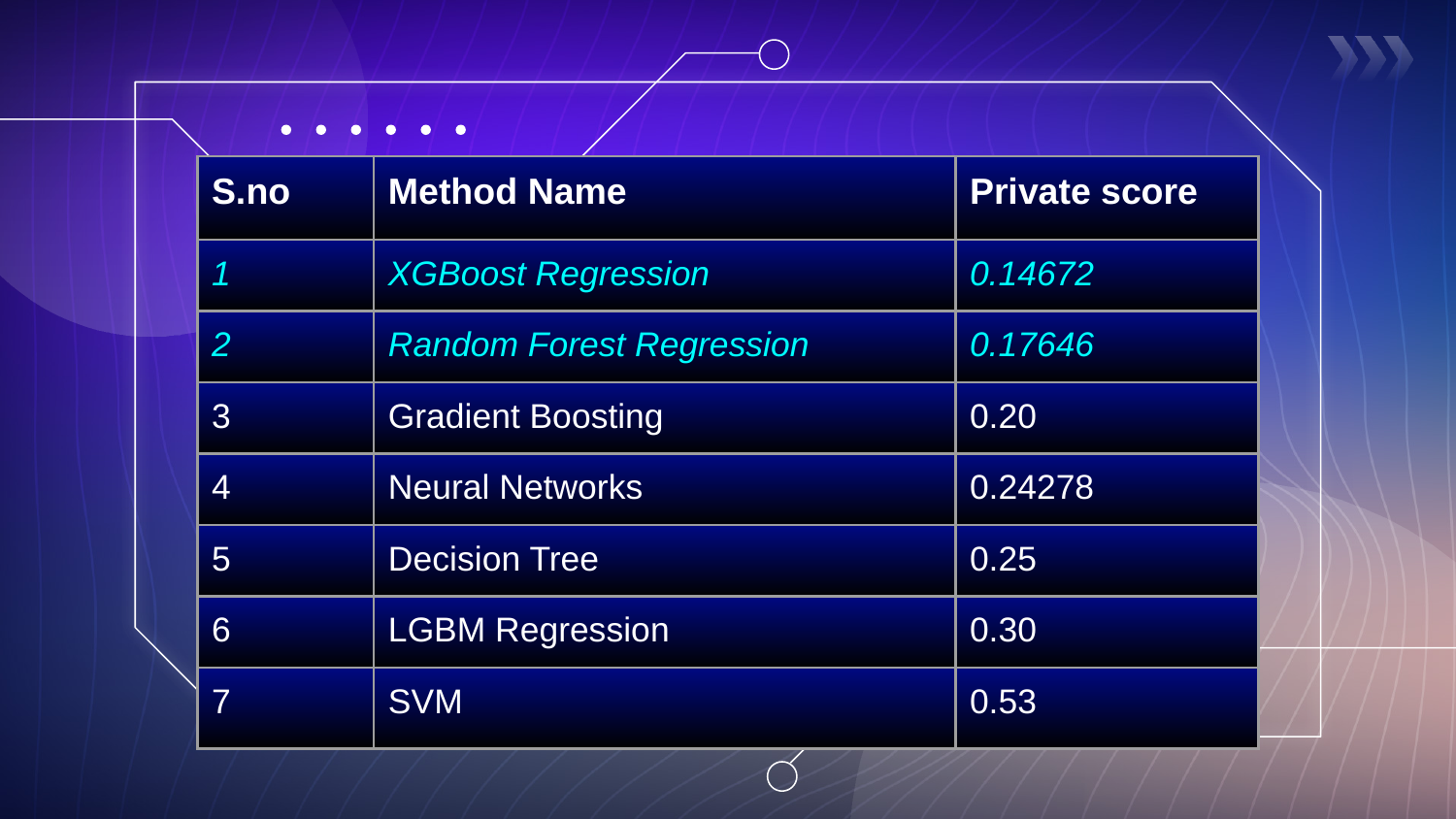

| S.no | Method Name | Private score |
| --- | --- | --- |
| 1 | XGBoost Regression | 0.14672 |
| 2 | Random Forest Regression | 0.17646 |
| 3 | Gradient Boosting | 0.20 |
| 4 | Neural Networks | 0.24278 |
| 5 | Decision Tree | 0.25 |
| 6 | LGBM Regression | 0.30 |
| 7 | SVM | 0.53 |